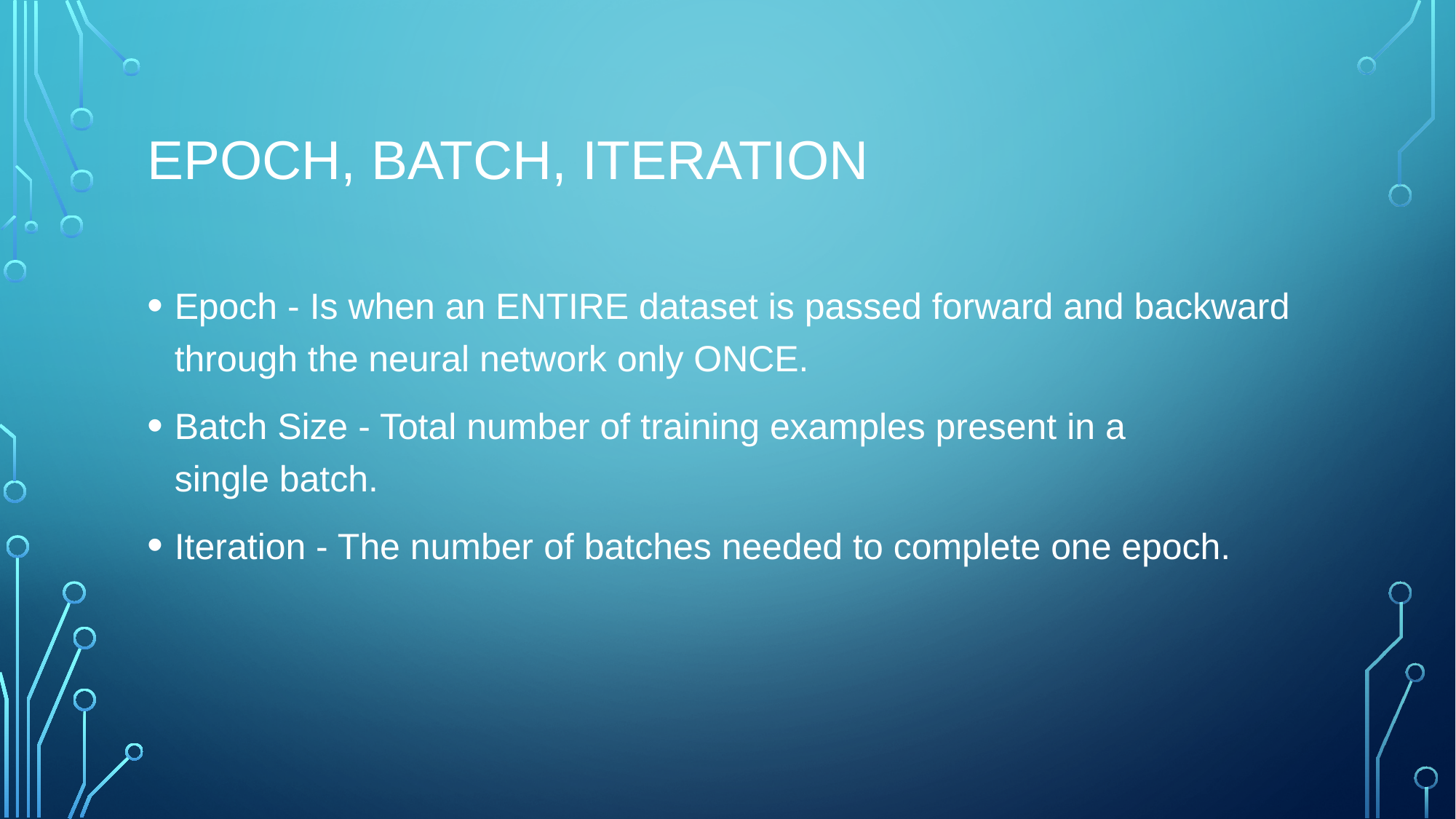

# Epoch, batch, iteration
Epoch - Is when an ENTIRE dataset is passed forward and backward through the neural network only ONCE.
Batch Size - Total number of training examples present in a single batch.
Iteration - The number of batches needed to complete one epoch.